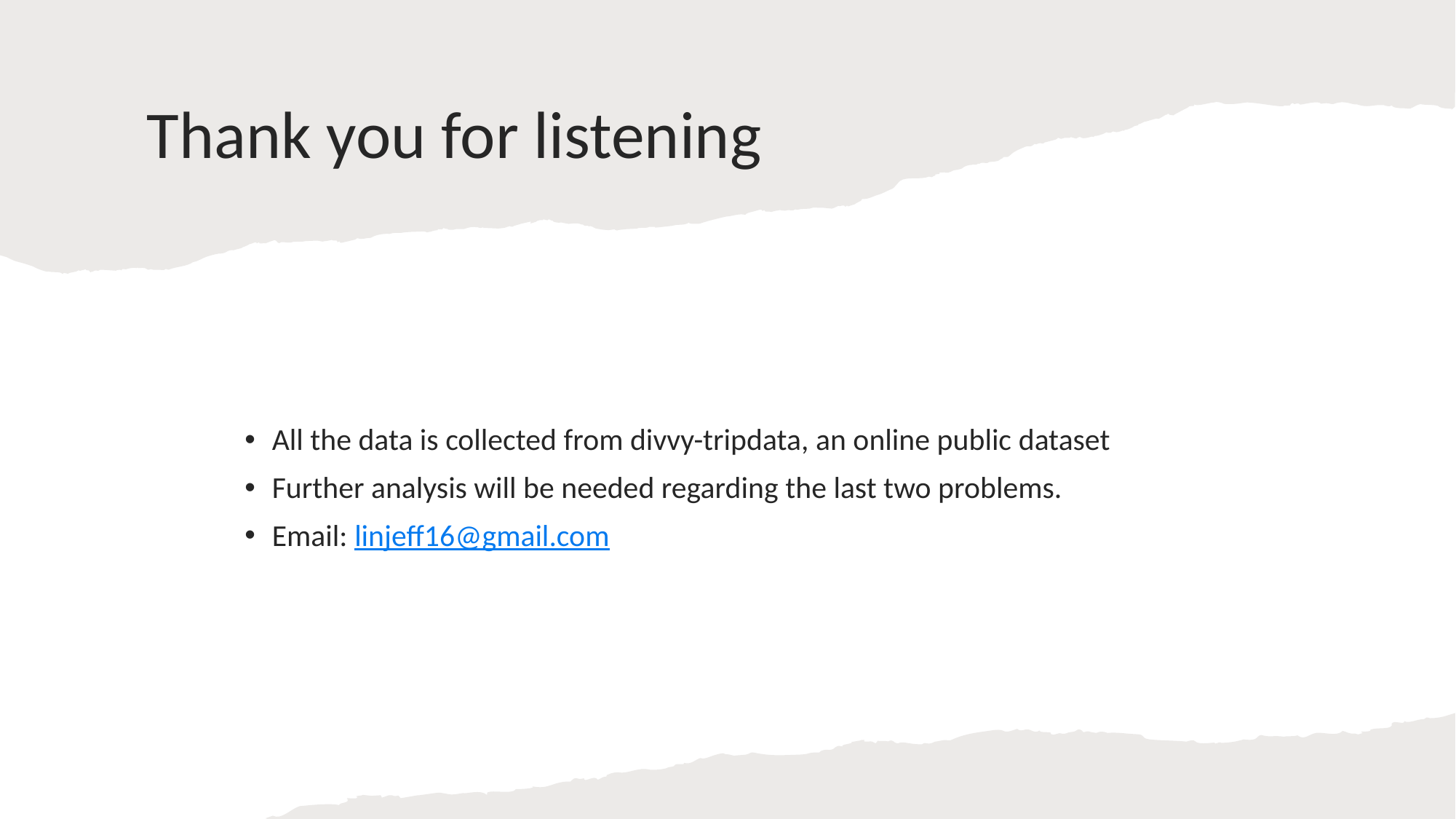

# Thank you for listening
All the data is collected from divvy-tripdata, an online public dataset
Further analysis will be needed regarding the last two problems.
Email: linjeff16@gmail.com